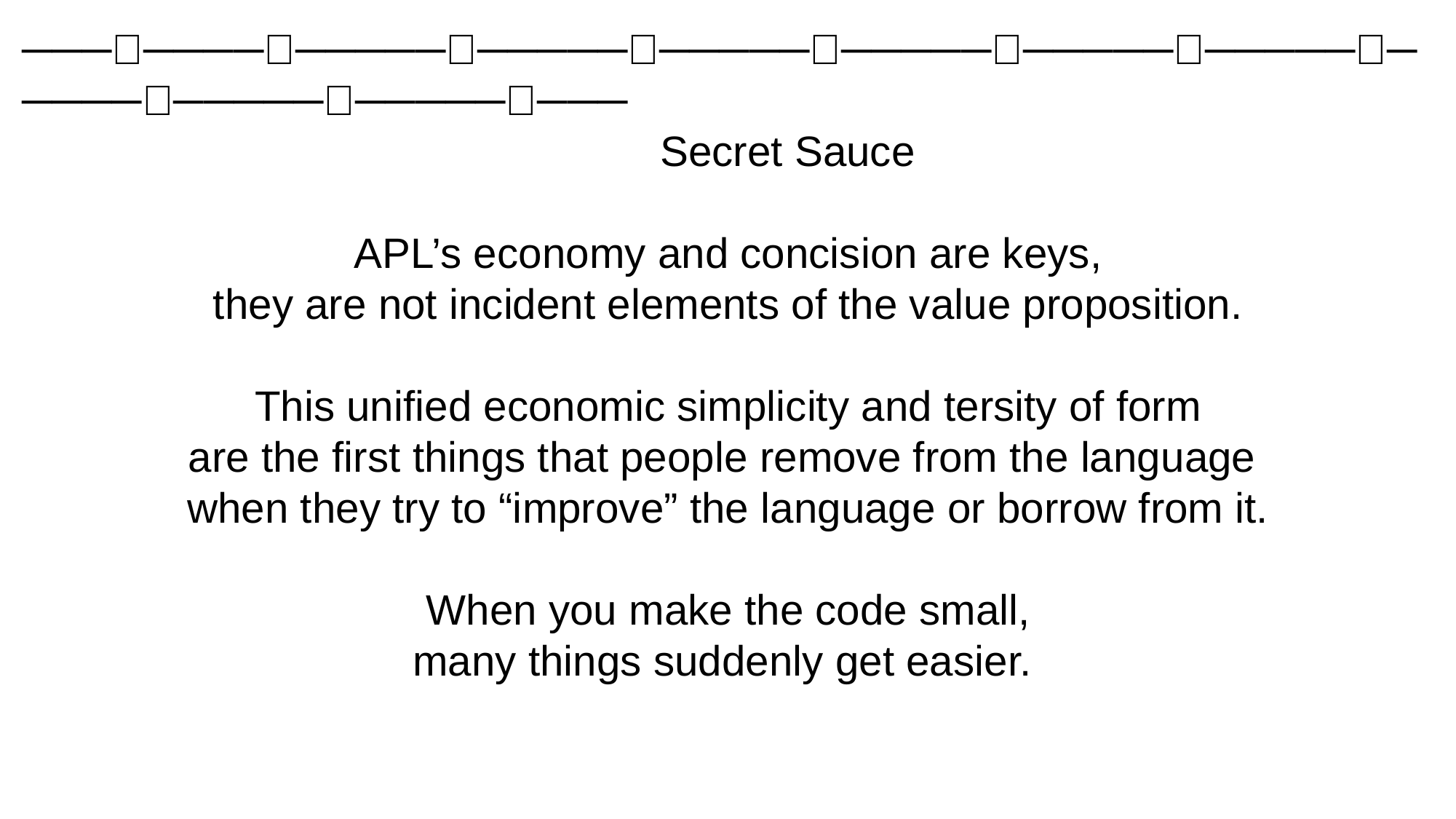

───􀓢────􀓢─────􀓢─────􀓢─────􀓢─────􀓢─────􀓢─────􀓢─────􀓢─────􀓢─────􀓥───
                                                      Secret Sauce

APL’s economy and concision are keys,
they are not incident elements of the value proposition.

This unified economic simplicity and tersity of form
are the first things that people remove from the language
when they try to “improve” the language or borrow from it.

When you make the code small,
many things suddenly get easier.